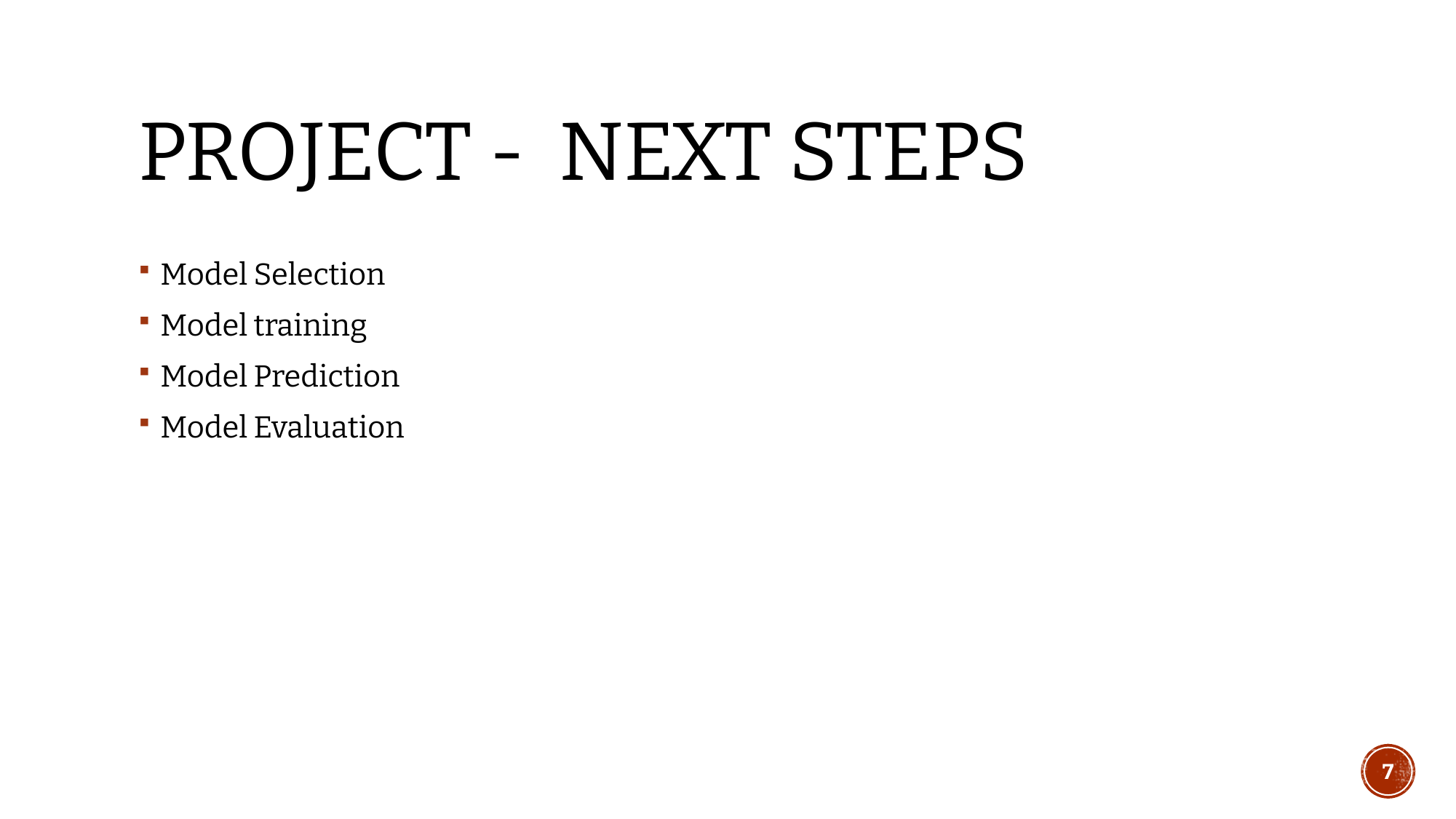

# Project -  Next Steps
Model Selection
Model training
Model Prediction
Model Evaluation
7